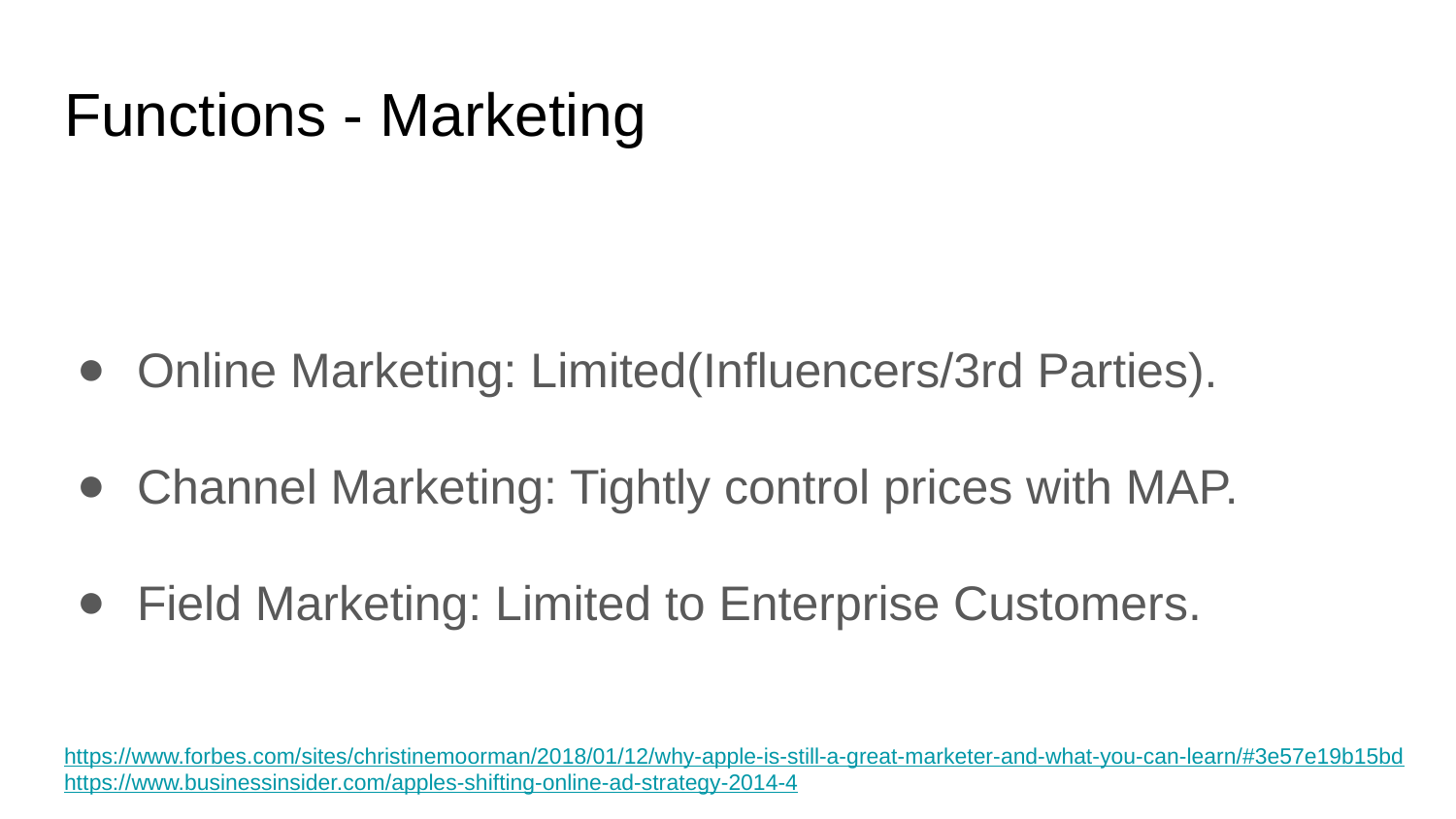

# Functions - Marketing
Online Marketing: Limited(Influencers/3rd Parties).
Channel Marketing: Tightly control prices with MAP.
Field Marketing: Limited to Enterprise Customers.
https://www.forbes.com/sites/christinemoorman/2018/01/12/why-apple-is-still-a-great-marketer-and-what-you-can-learn/#3e57e19b15bd
https://www.businessinsider.com/apples-shifting-online-ad-strategy-2014-4